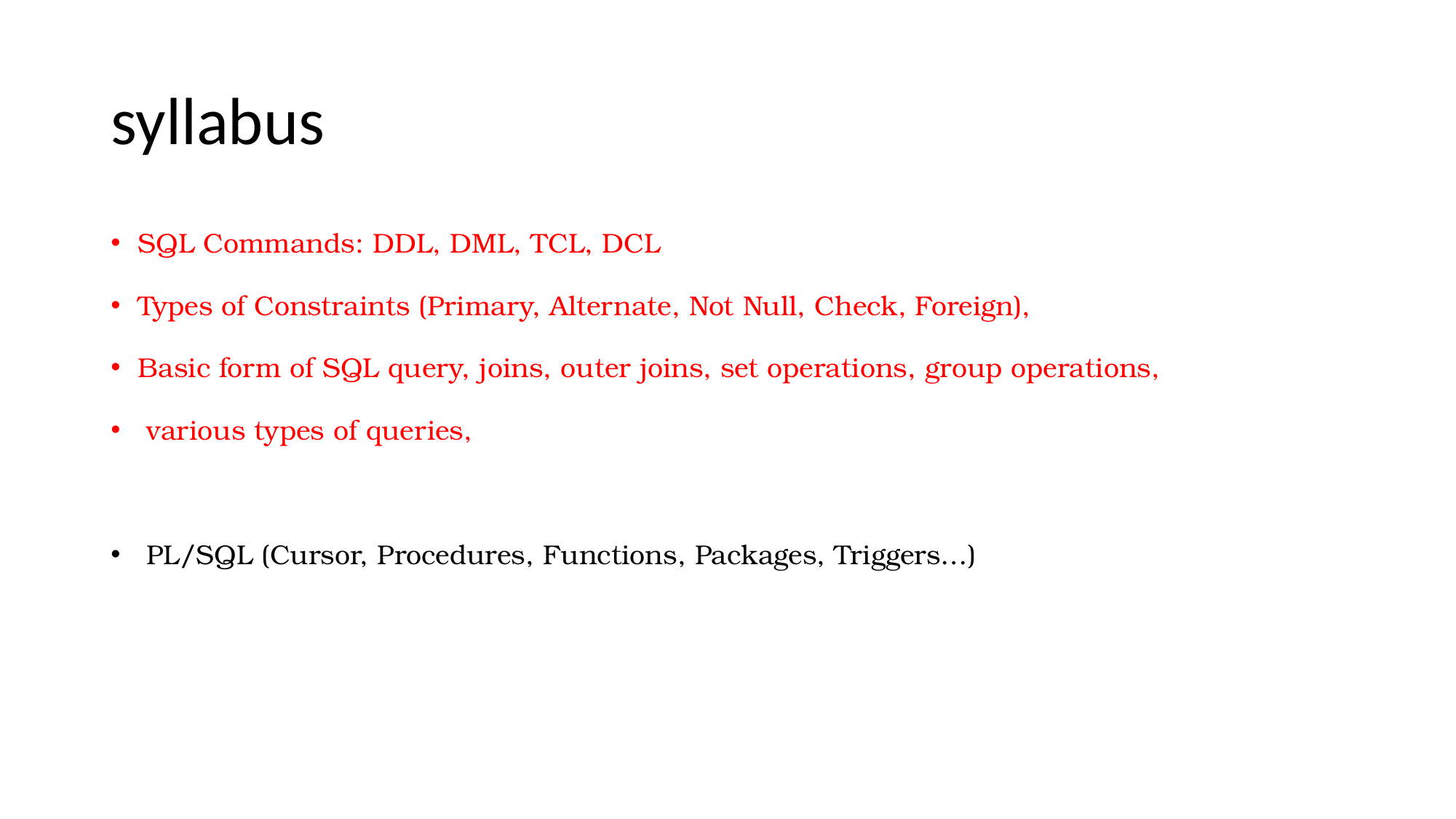

# syllabus
SQL Commands: DDL, DML, TCL, DCL
Types of Constraints (Primary, Alternate, Not Null, Check, Foreign),
Basic form of SQL query, joins, outer joins, set operations, group operations,
 various types of queries,

 PL/SQL (Cursor, Procedures, Functions, Packages, Triggers…)